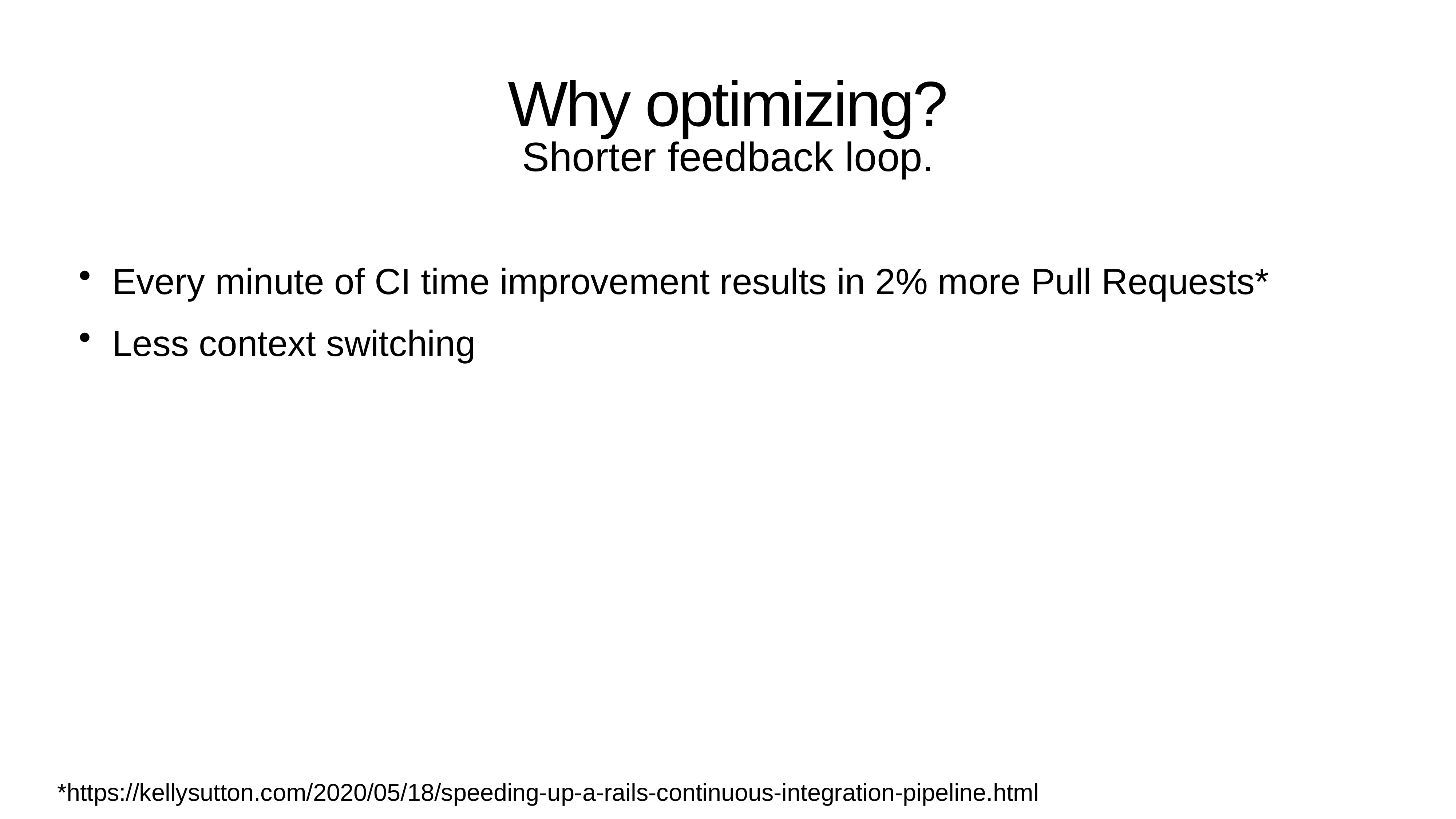

# Why optimizing?
Shorter feedback loop.
Every minute of CI time improvement results in 2% more Pull Requests*
Less context switching
*https://kellysutton.com/2020/05/18/speeding-up-a-rails-continuous-integration-pipeline.html